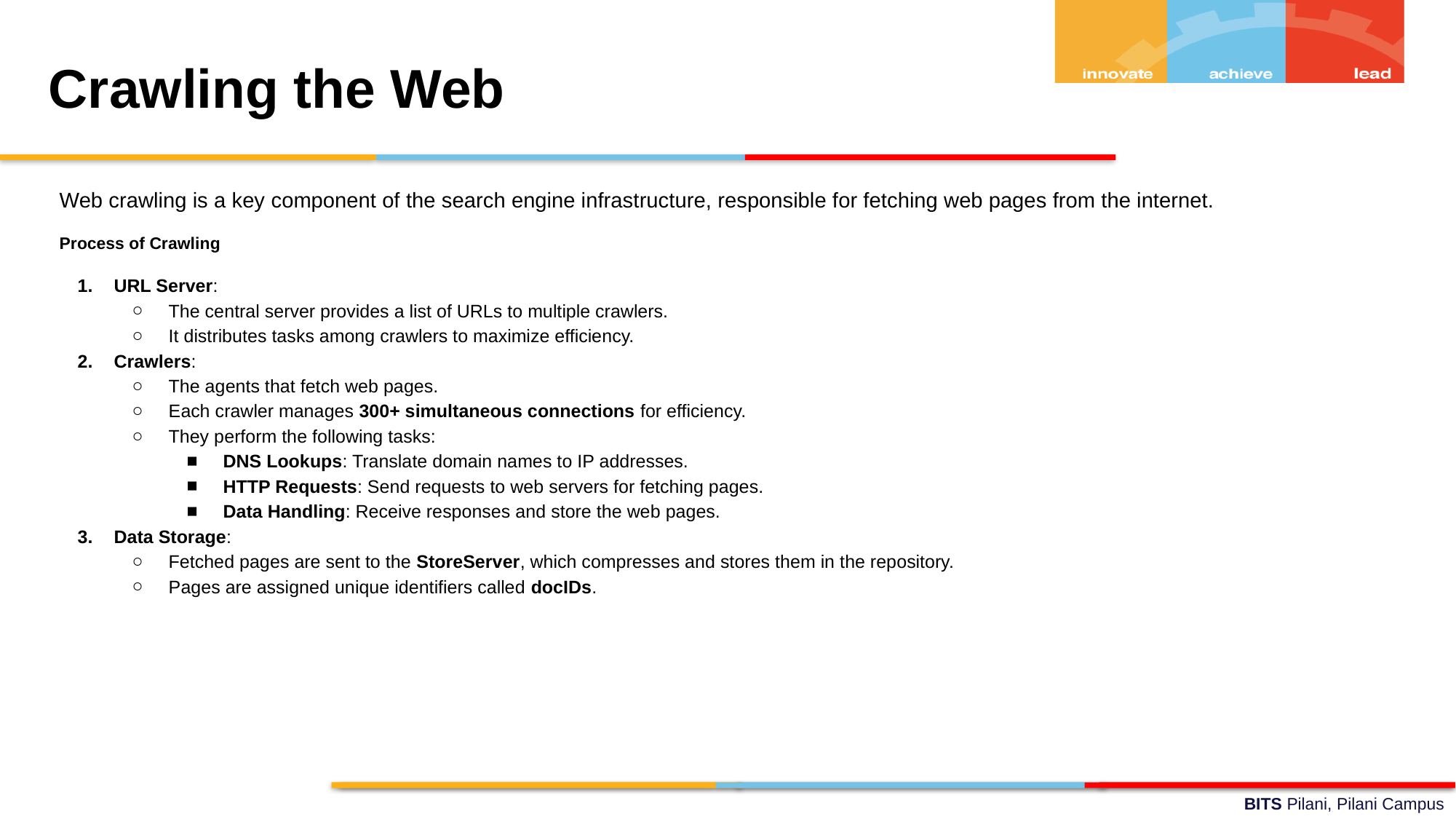

Crawling the Web
Web crawling is a key component of the search engine infrastructure, responsible for fetching web pages from the internet.
Process of Crawling
URL Server:
The central server provides a list of URLs to multiple crawlers.
It distributes tasks among crawlers to maximize efficiency.
Crawlers:
The agents that fetch web pages.
Each crawler manages 300+ simultaneous connections for efficiency.
They perform the following tasks:
DNS Lookups: Translate domain names to IP addresses.
HTTP Requests: Send requests to web servers for fetching pages.
Data Handling: Receive responses and store the web pages.
Data Storage:
Fetched pages are sent to the StoreServer, which compresses and stores them in the repository.
Pages are assigned unique identifiers called docIDs.